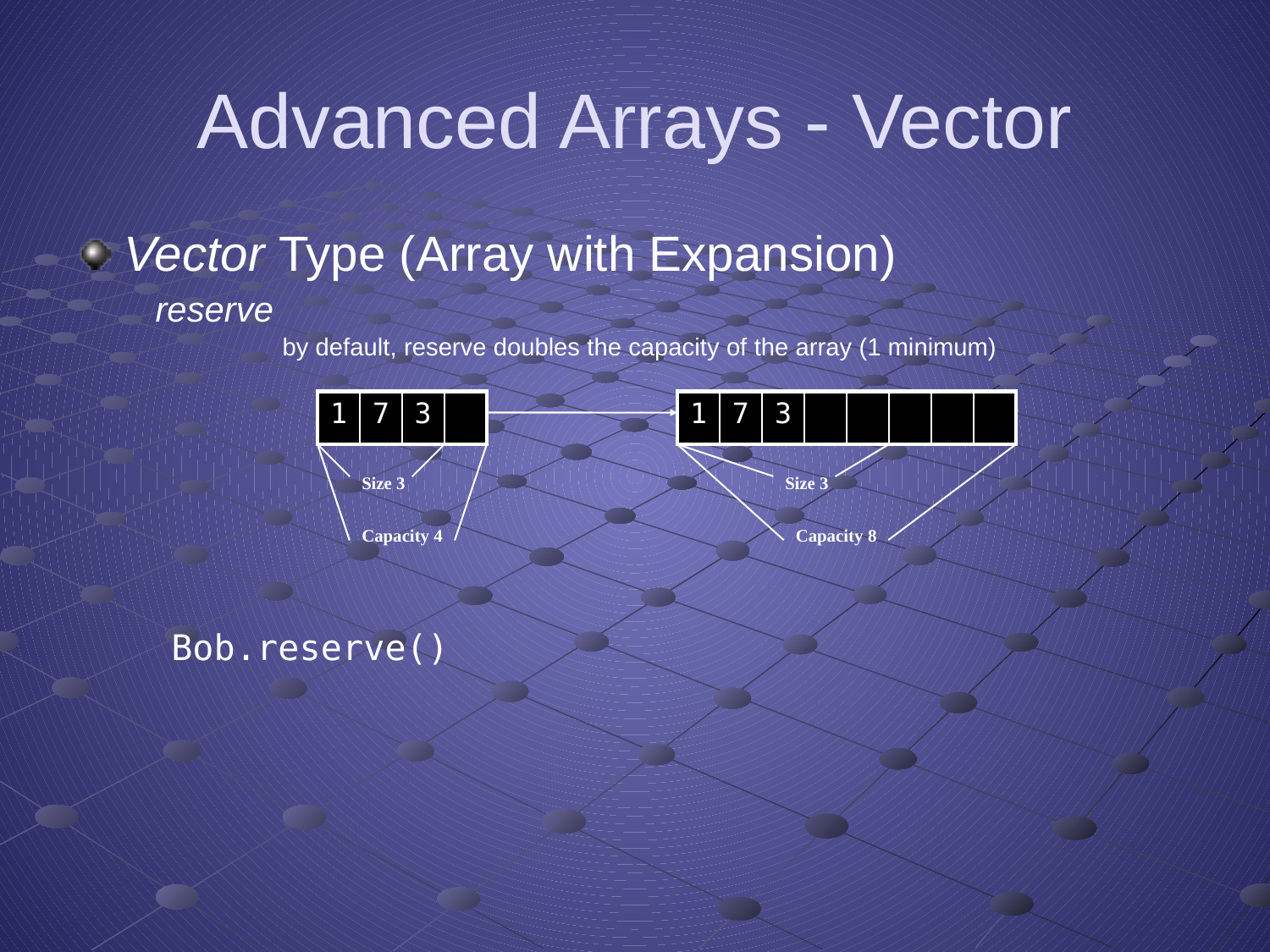

# Advanced Arrays - Vector
Vector Type (Array with Expansion)
	reserve
		by default, reserve doubles the capacity of the array (1 minimum)
| 1 | 7 | 3 |  |
| --- | --- | --- | --- |
| 1 | 7 | 3 |  |  |  |  |  |
| --- | --- | --- | --- | --- | --- | --- | --- |

Size 3
Size 3
Capacity 4
Capacity 8
Bob.reserve()